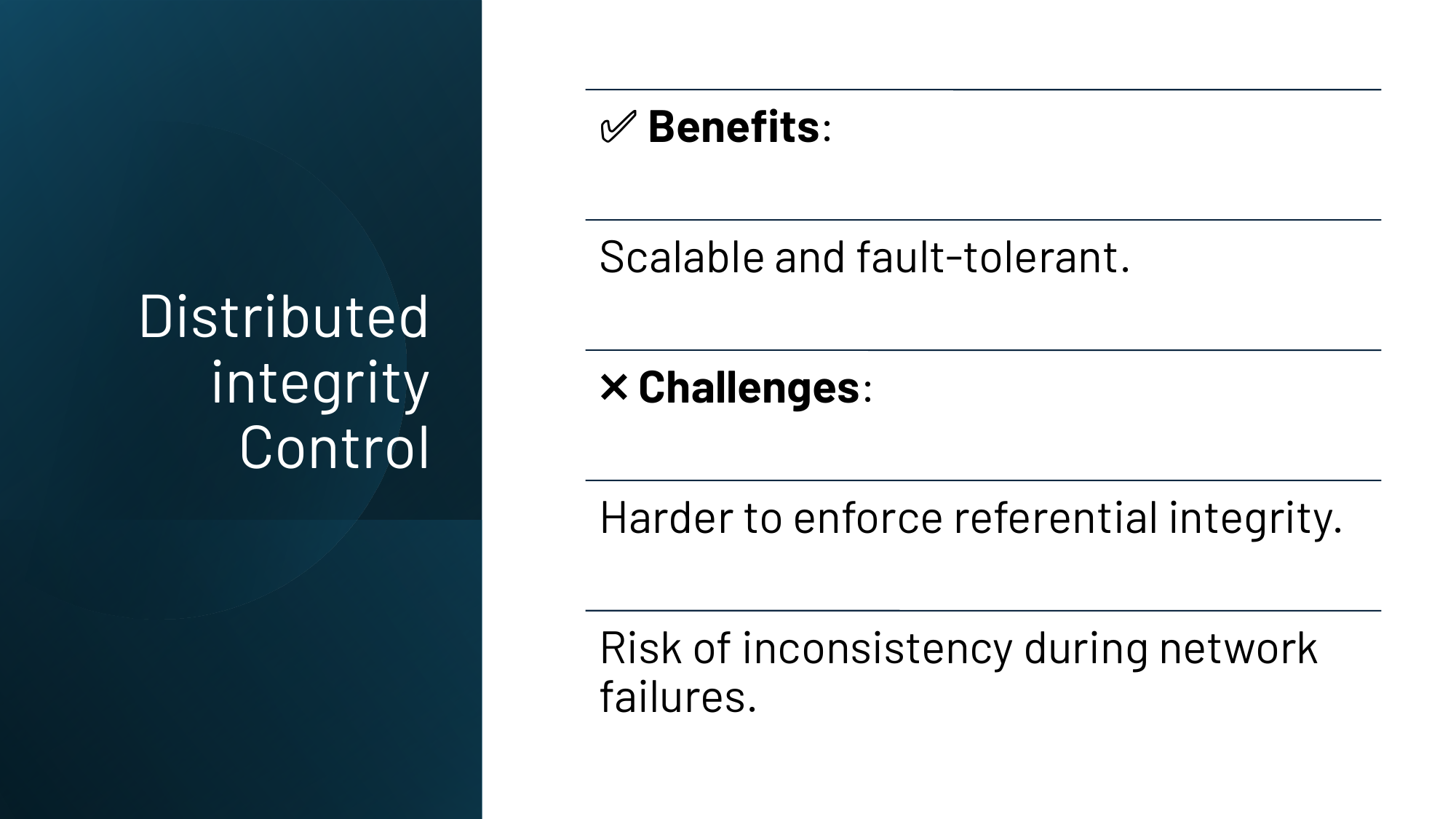

✅ Benefits:
Scalable and fault-tolerant.
❌ Challenges:
Harder to enforce referential integrity.
Risk of inconsistency during network failures.

# Distributed integrity Control